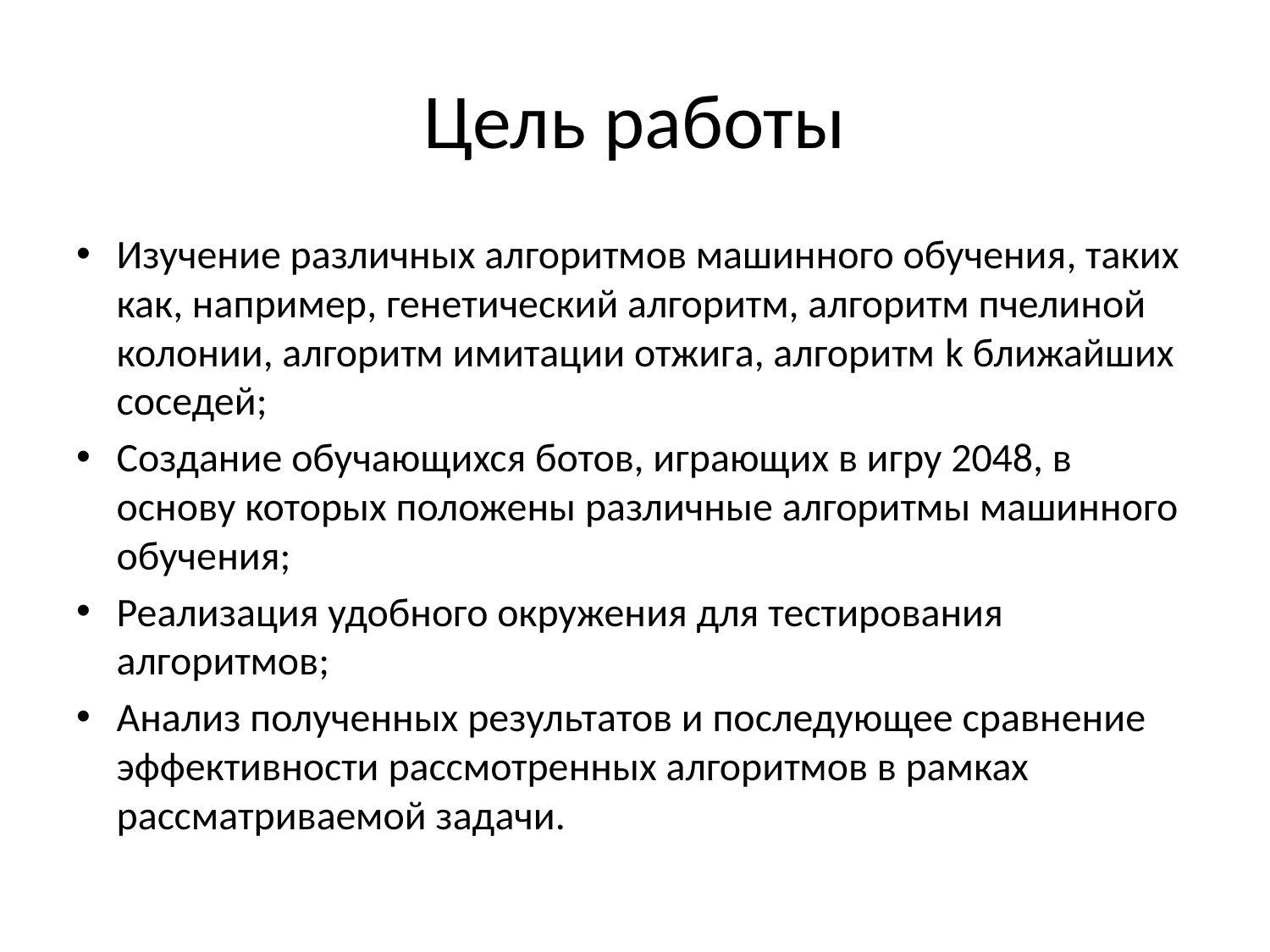

# Цель работы
Изучение различных алгоритмов машинного обучения, таких как, например, генетический алгоритм, алгоритм пчелиной колонии, алгоритм имитации отжига, алгоритм k ближайших соседей;
Создание обучающихся ботов, играющих в игру 2048, в основу которых положены различные алгоритмы машинного обучения;
Реализация удобного окружения для тестирования алгоритмов;
Анализ полученных результатов и последующее сравнение эффективности рассмотренных алгоритмов в рамках рассматриваемой задачи.